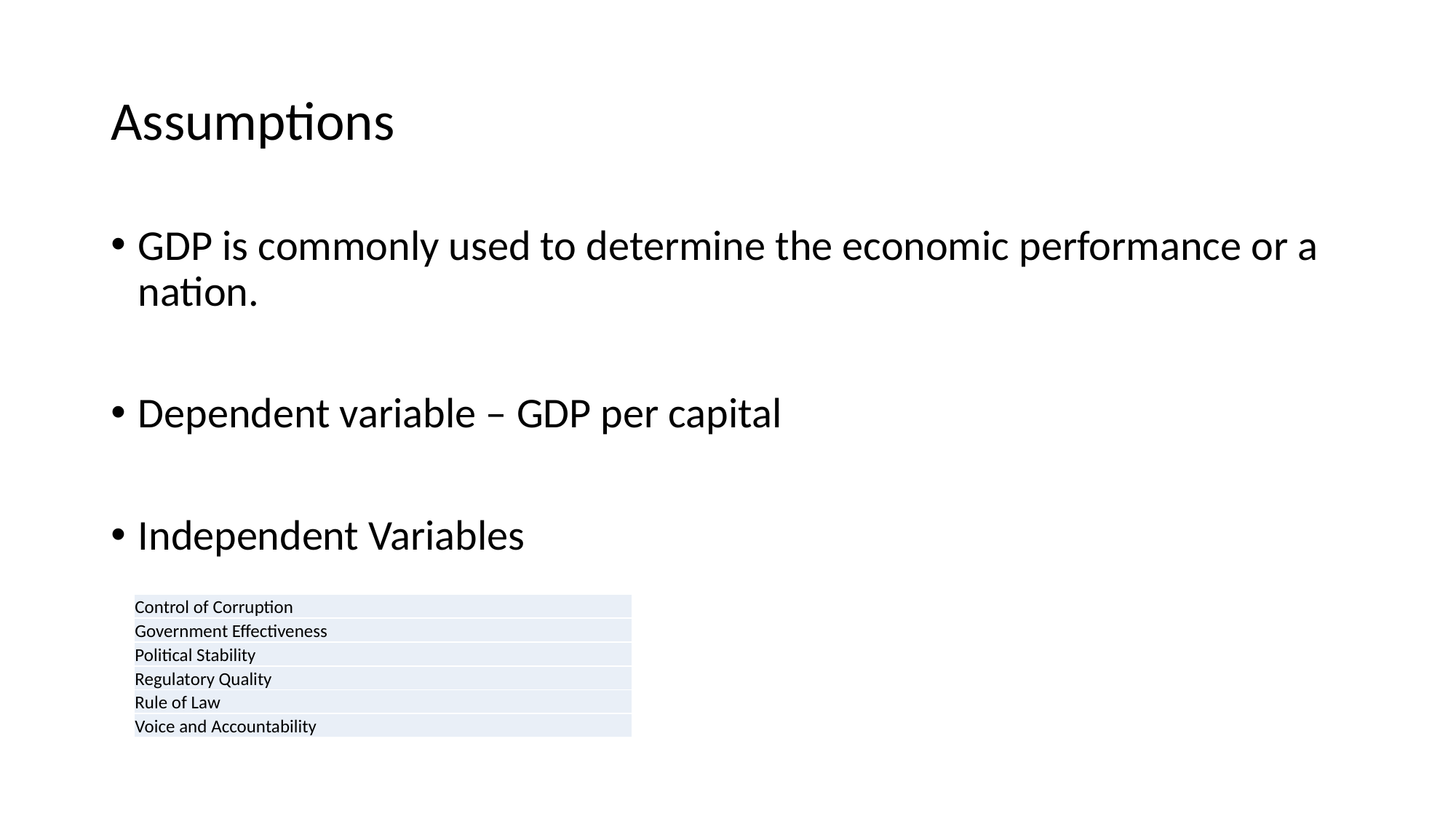

# Assumptions
GDP is commonly used to determine the economic performance or a nation.

Dependent variable – GDP per capital

Independent Variables
| Control of Corruption |
| --- |
| Government Effectiveness |
| Political Stability |
| Regulatory Quality |
| Rule of Law |
| Voice and Accountability |